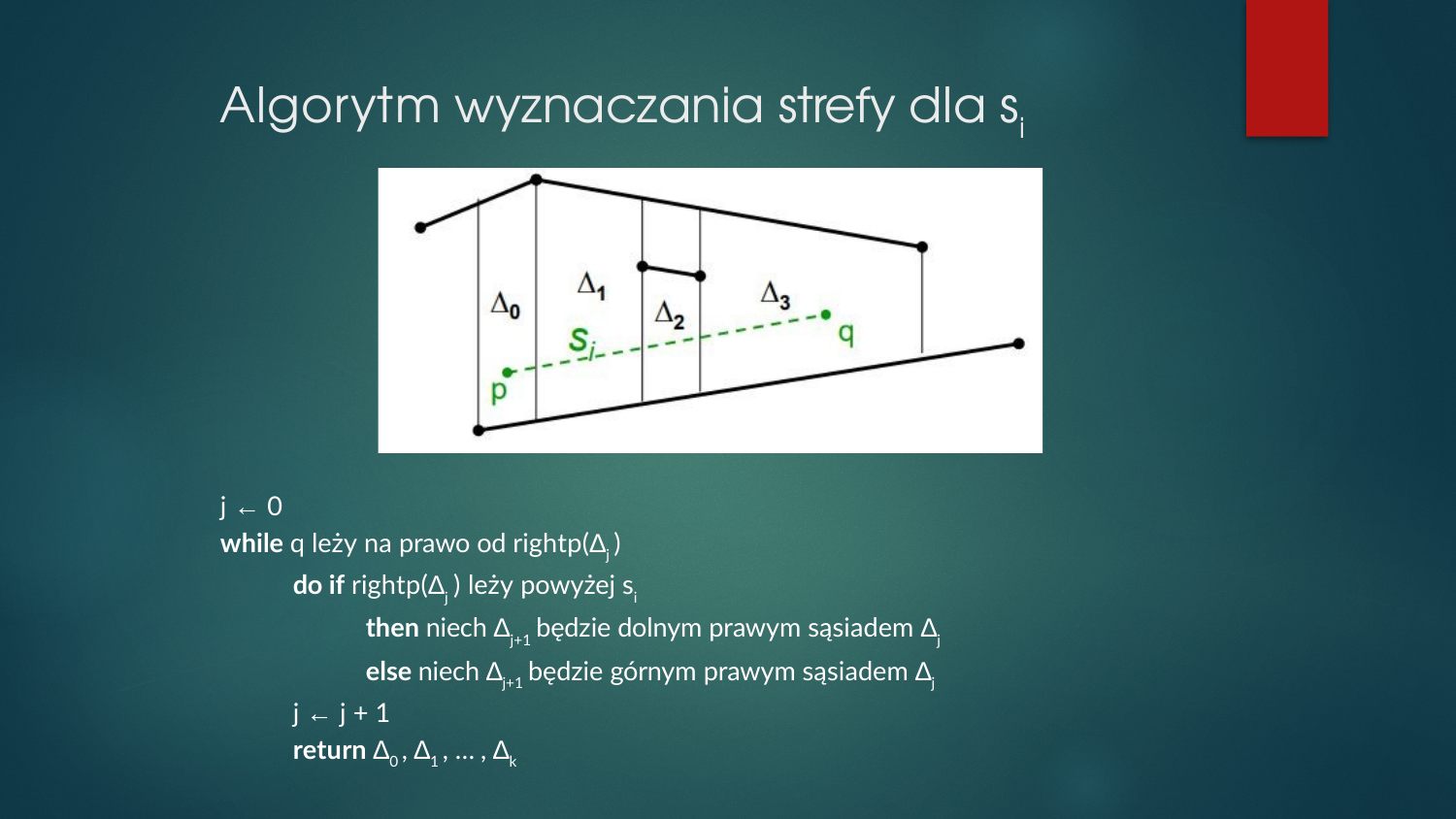

# Algorytm wyznaczania strefy dla si

j ← 0
while q leży na prawo od rightp(∆j )
do if rightp(∆j ) leży powyżej si
then niech ∆j+1 będzie dolnym prawym sąsiadem ∆j
else niech ∆j+1 będzie górnym prawym sąsiadem ∆j  j ← j + 1
return ∆0 , ∆1 , … , ∆k